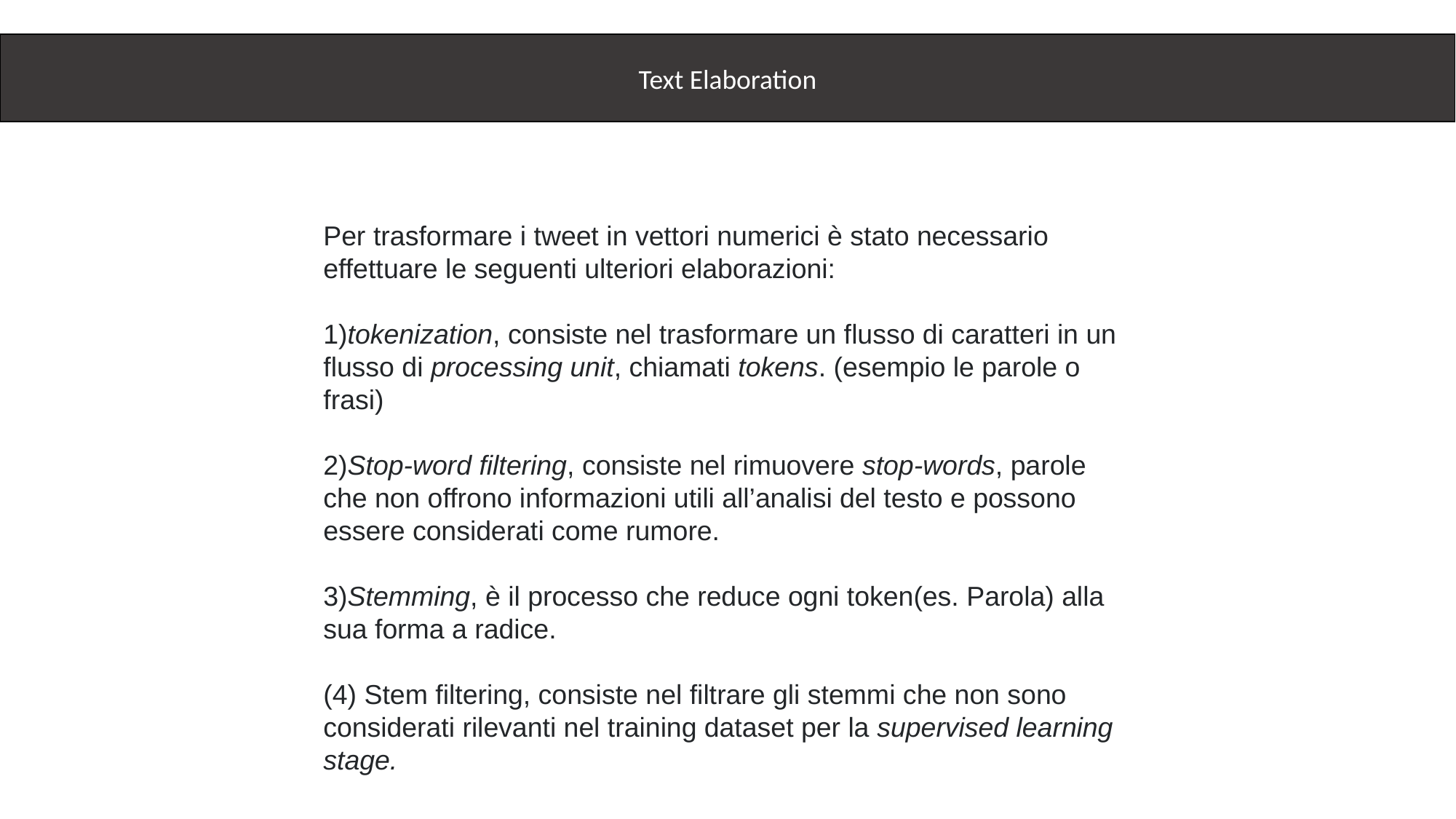

Text Elaboration
Per trasformare i tweet in vettori numerici è stato necessario effettuare le seguenti ulteriori elaborazioni:

1)tokenization, consiste nel trasformare un flusso di caratteri in un flusso di processing unit, chiamati tokens. (esempio le parole o frasi)

2)Stop-word filtering, consiste nel rimuovere stop-words, parole che non offrono informazioni utili all’analisi del testo e possono essere considerati come rumore.
3)Stemming, è il processo che reduce ogni token(es. Parola) alla sua forma a radice.
(4) Stem filtering, consiste nel filtrare gli stemmi che non sono considerati rilevanti nel training dataset per la supervised learning stage.